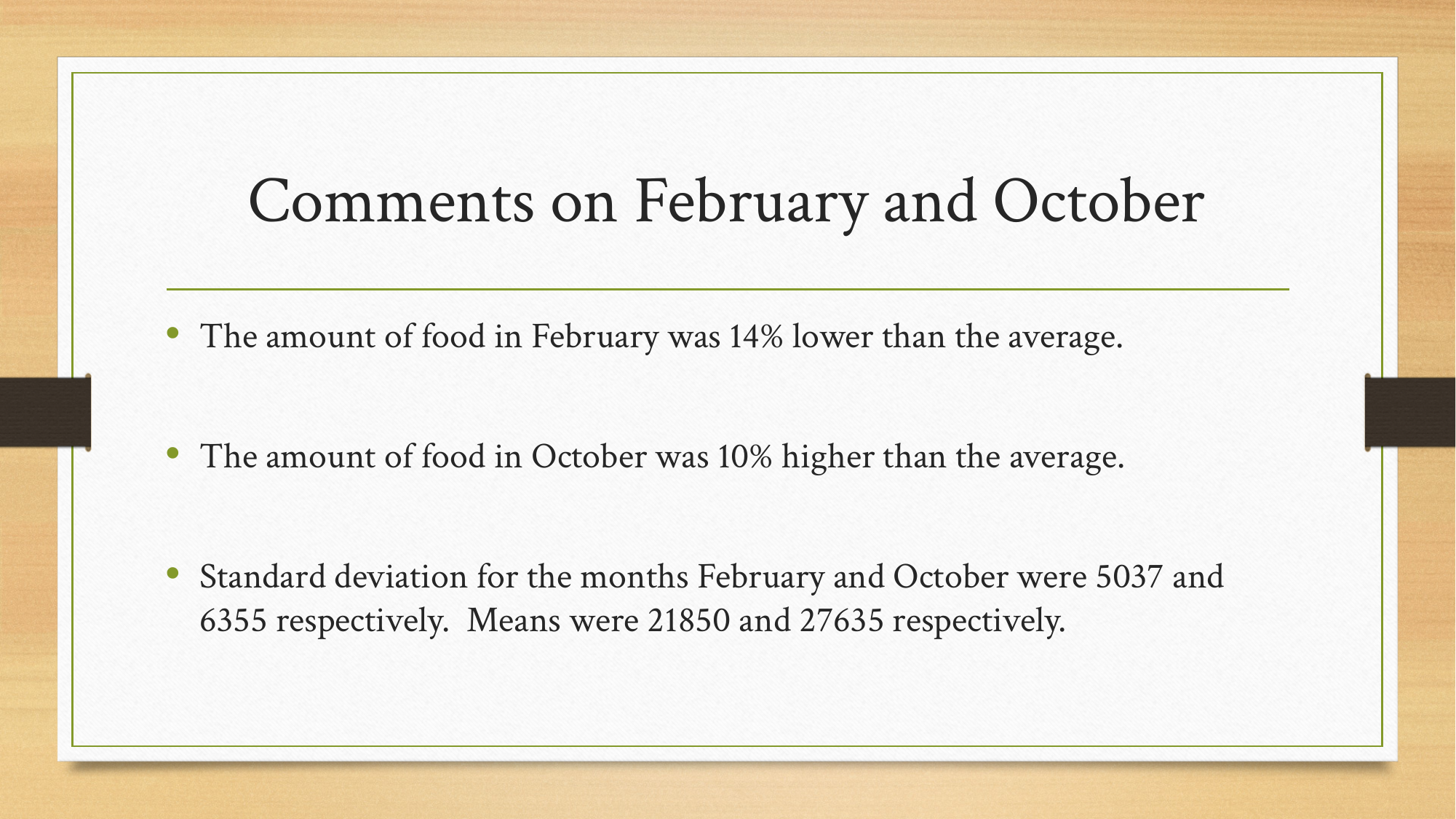

# Comments on February and October
The amount of food in February was 14% lower than the average.

The amount of food in October was 10% higher than the average.

Standard deviation for the months February and October were 5037 and 6355 respectively.  Means were 21850 and 27635 respectively.